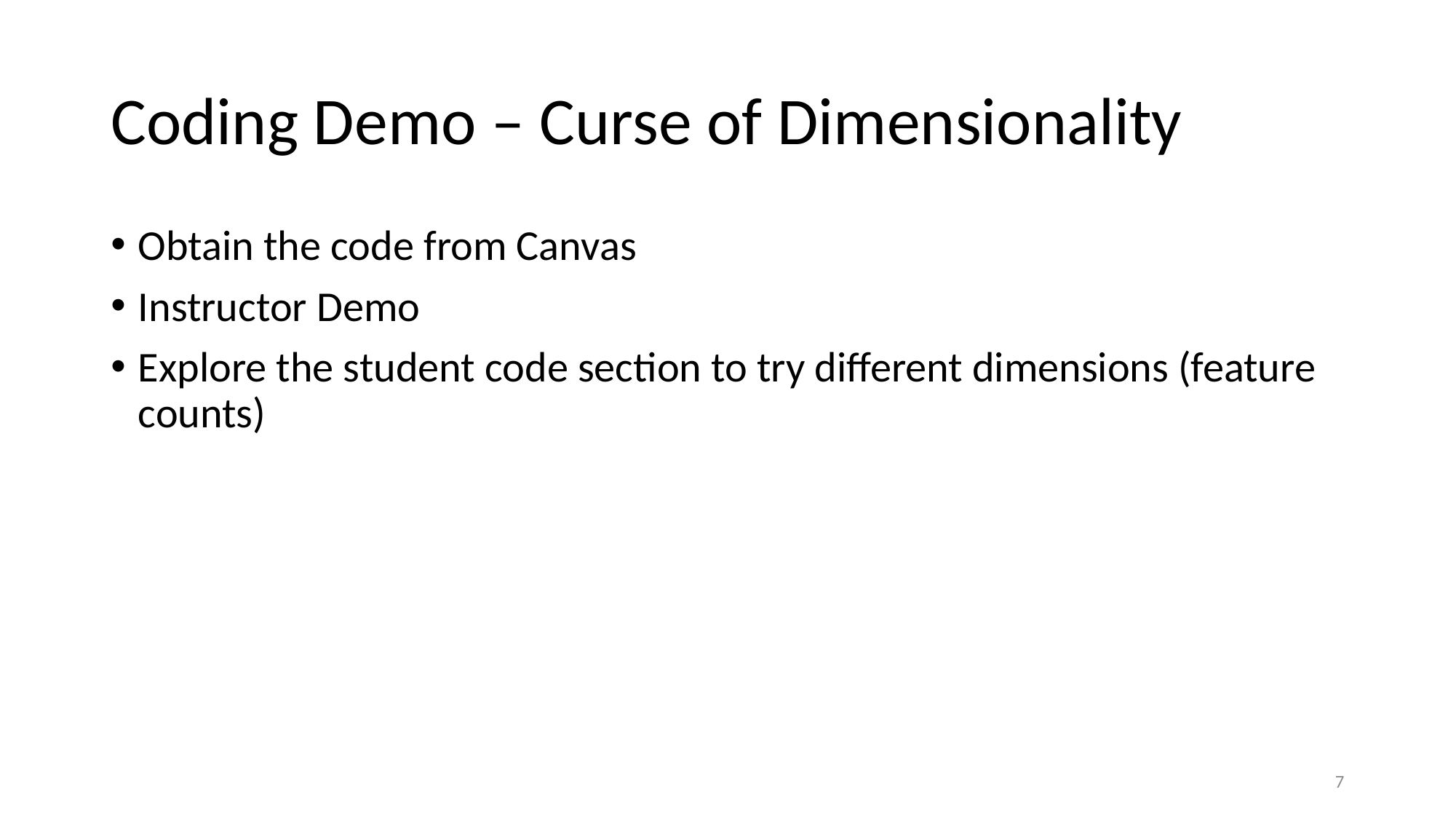

# Coding Demo – Curse of Dimensionality
Obtain the code from Canvas
Instructor Demo
Explore the student code section to try different dimensions (feature counts)
7